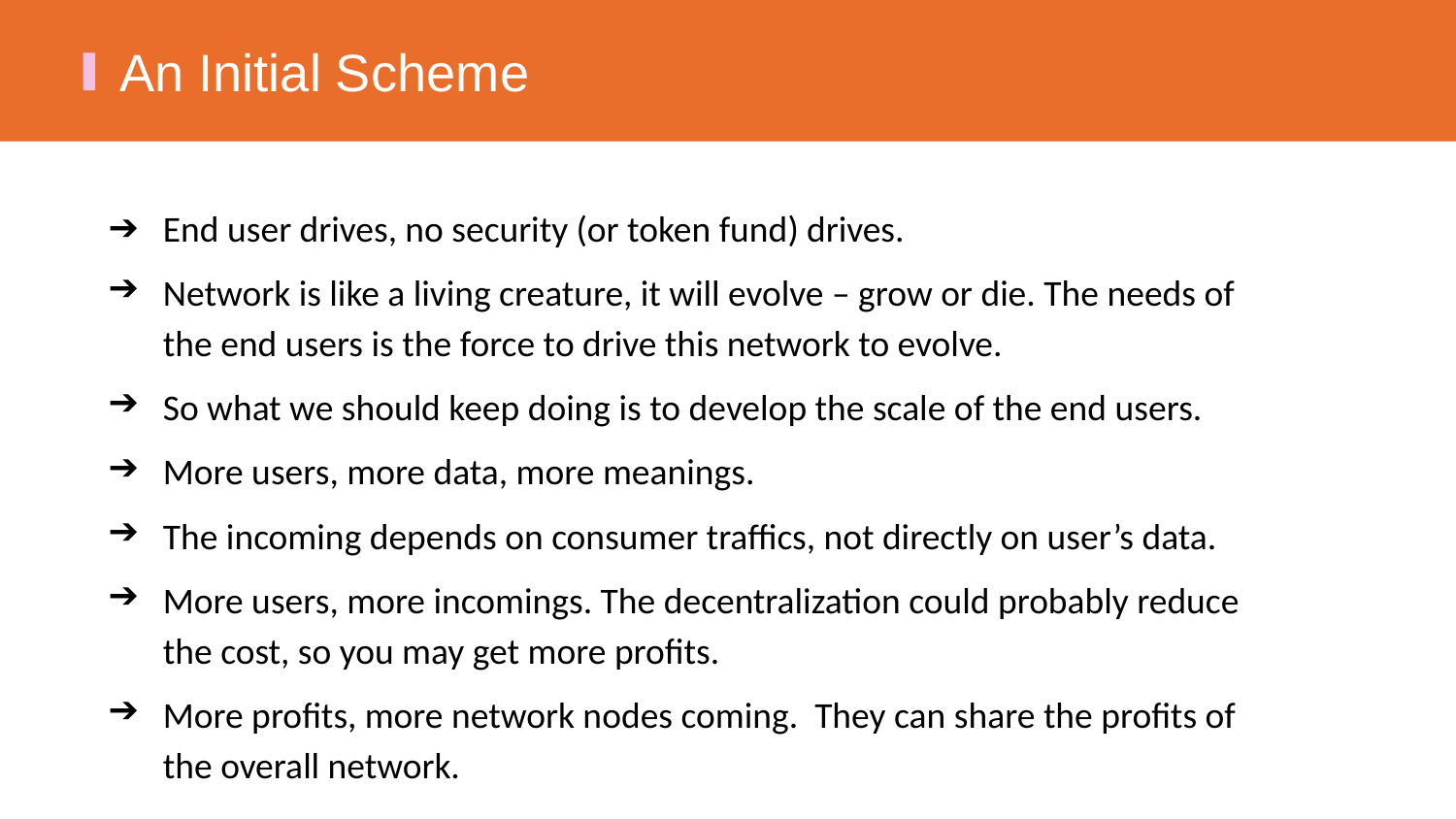

An Initial Scheme

End user drives, no security (or token fund) drives.
Network is like a living creature, it will evolve – grow or die. The needs of the end users is the force to drive this network to evolve.
So what we should keep doing is to develop the scale of the end users.
More users, more data, more meanings.
The incoming depends on consumer traffics, not directly on user’s data.
More users, more incomings. The decentralization could probably reduce the cost, so you may get more profits.
More profits, more network nodes coming.  They can share the profits of the overall network.